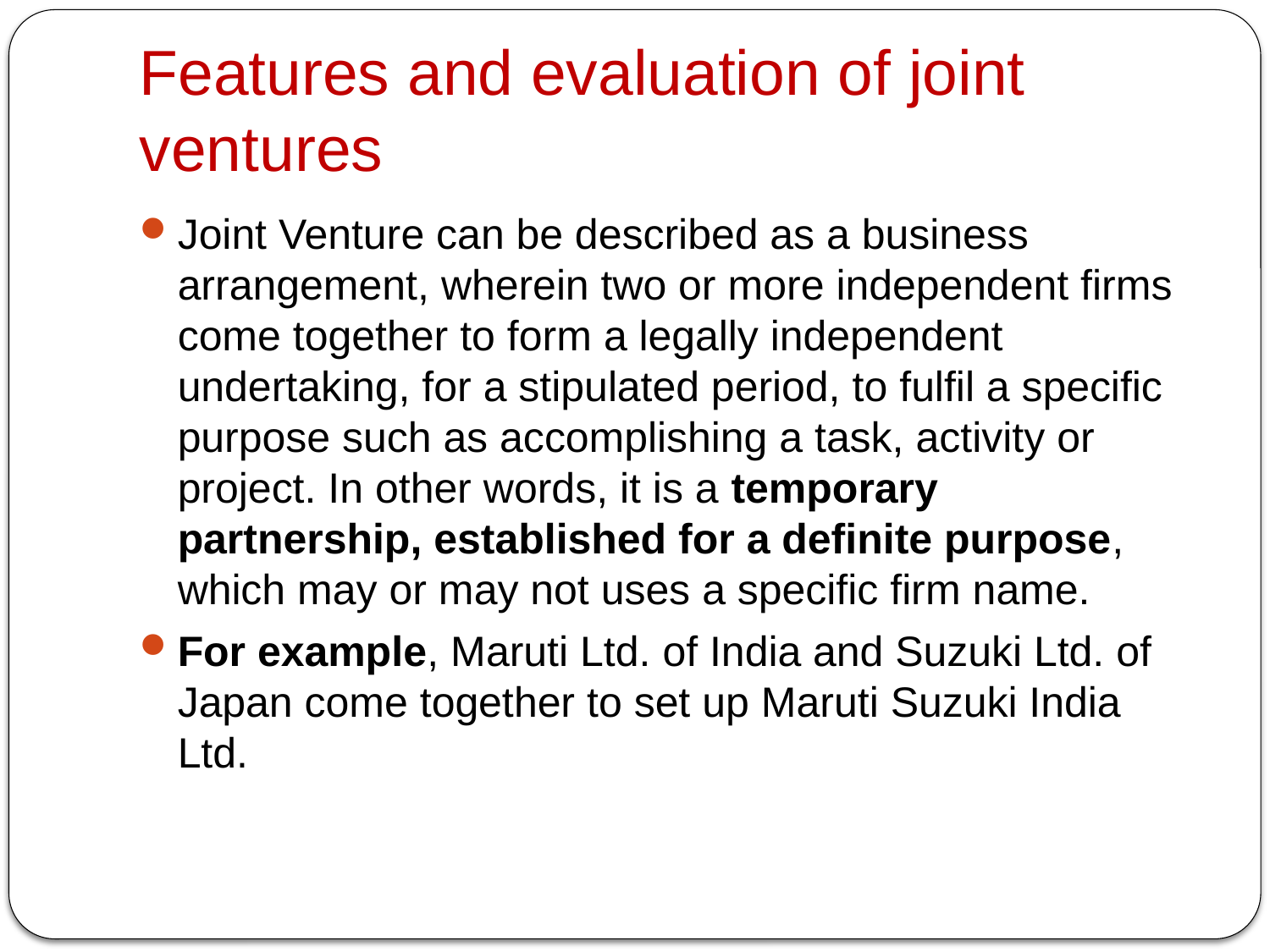

# Features and evaluation of joint ventures
Joint Venture can be described as a business arrangement, wherein two or more independent firms come together to form a legally independent undertaking, for a stipulated period, to fulfil a specific purpose such as accomplishing a task, activity or project. In other words, it is a temporary partnership, established for a definite purpose, which may or may not uses a specific firm name.
For example, Maruti Ltd. of India and Suzuki Ltd. of Japan come together to set up Maruti Suzuki India Ltd.